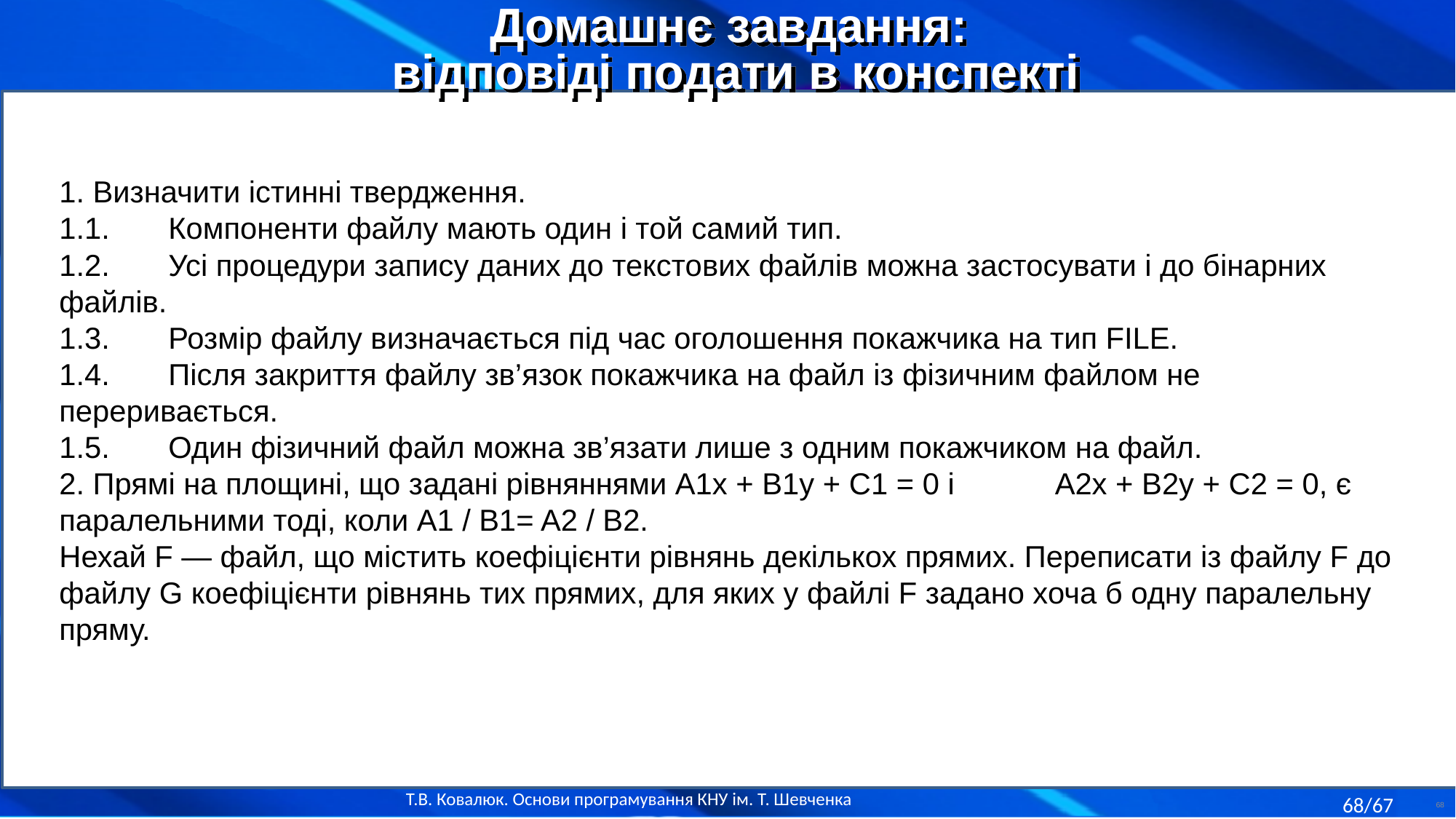

Домашнє завдання:
 відповіді подати в конспекті
1. Визначити істинні твердження.
1.1.	Компоненти файлу мають один і той самий тип.
1.2.	Усі процедури запису даних до текстових файлів можна застосувати і до бінарних файлів.
1.3.	Розмір файлу визначається під час оголошення покажчика на тип FILE.
1.4.	Після закриття файлу зв’язок покажчика на файл із фізичним файлом не переривається.
1.5.	Один фізичний файл можна зв’язати лише з одним покажчиком на файл.
2. Прямі на площині, що задані рівняннями A1x + B1y + С1 = 0 і            A2x + B2y + С2 = 0, є паралельними тоді, коли A1 / B1= A2 / B2.
Нехай F — файл, що містить коефіцієнти рівнянь декількох прямих. Переписати із файлу F до файлу G коефіцієнти рівнянь тих прямих, для яких у файлі F задано хоча б одну паралельну пряму.
68